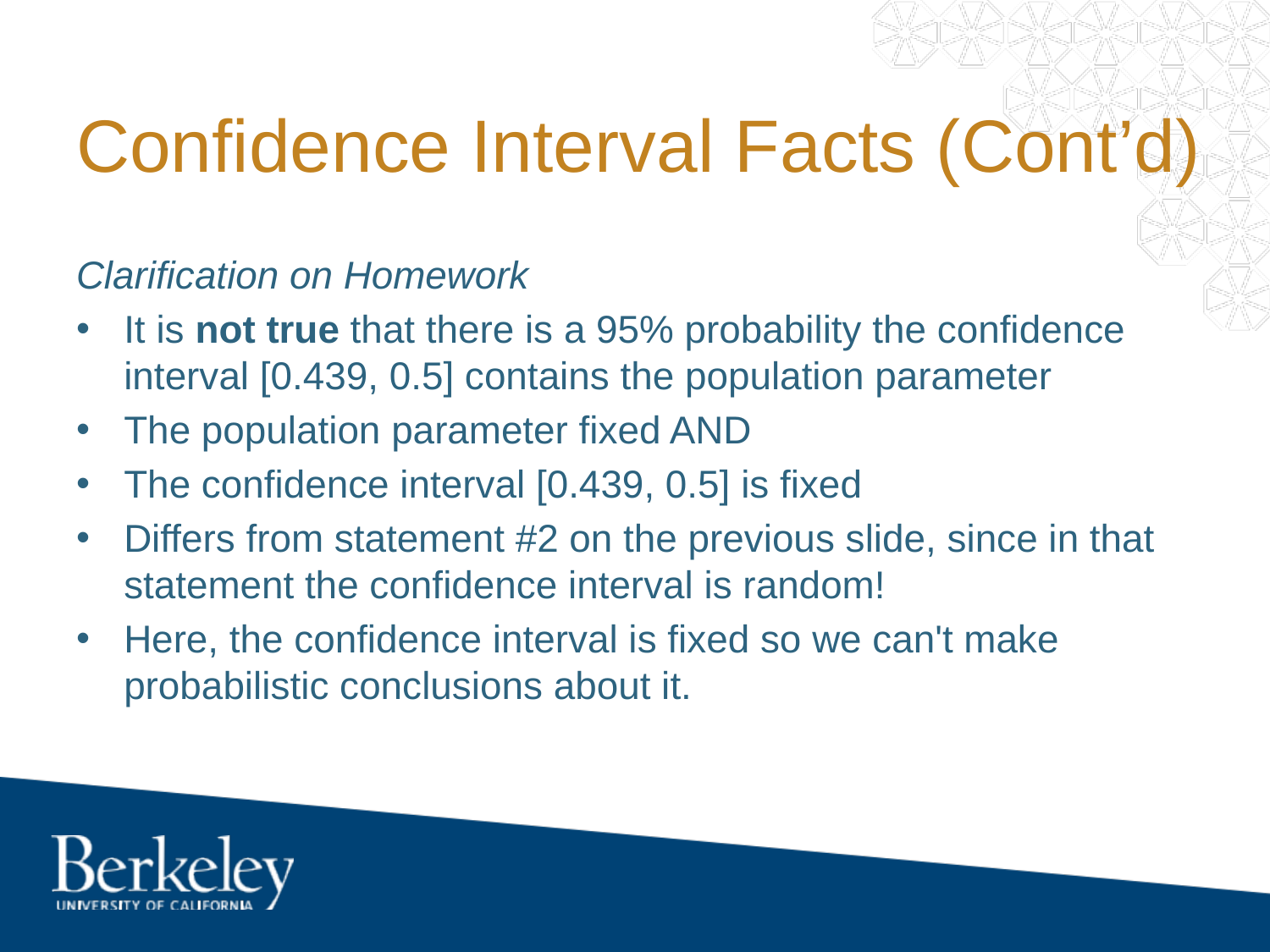

# Confidence Interval Facts (Cont’d)
Clarification on Homework
It is not true that there is a 95% probability the confidence interval [0.439, 0.5] contains the population parameter
The population parameter fixed AND
The confidence interval [0.439, 0.5] is fixed
Differs from statement #2 on the previous slide, since in that statement the confidence interval is random!
Here, the confidence interval is fixed so we can't make probabilistic conclusions about it.